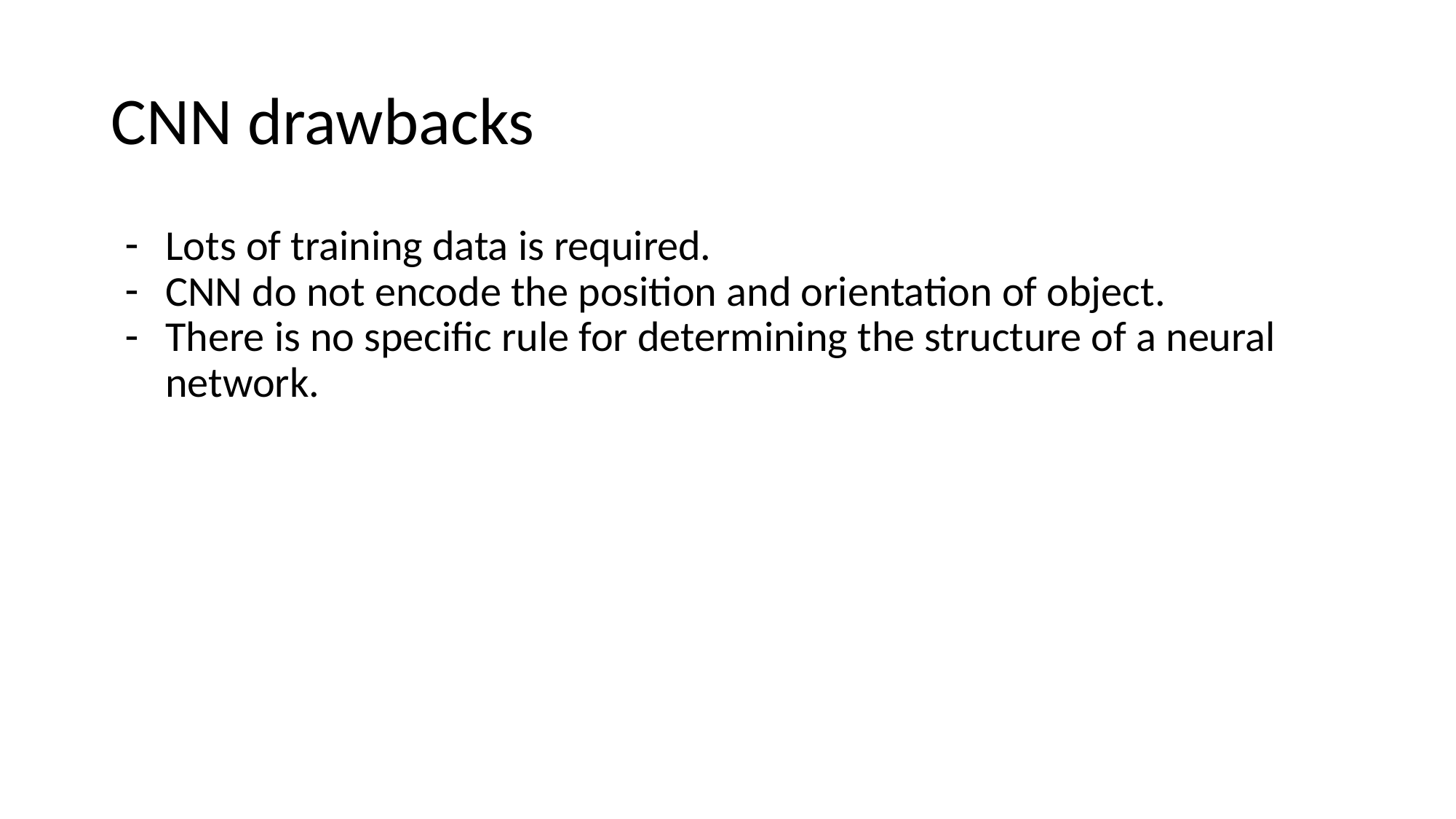

# CNN drawbacks
Lots of training data is required.
CNN do not encode the position and orientation of object.
There is no specific rule for determining the structure of a neural network.